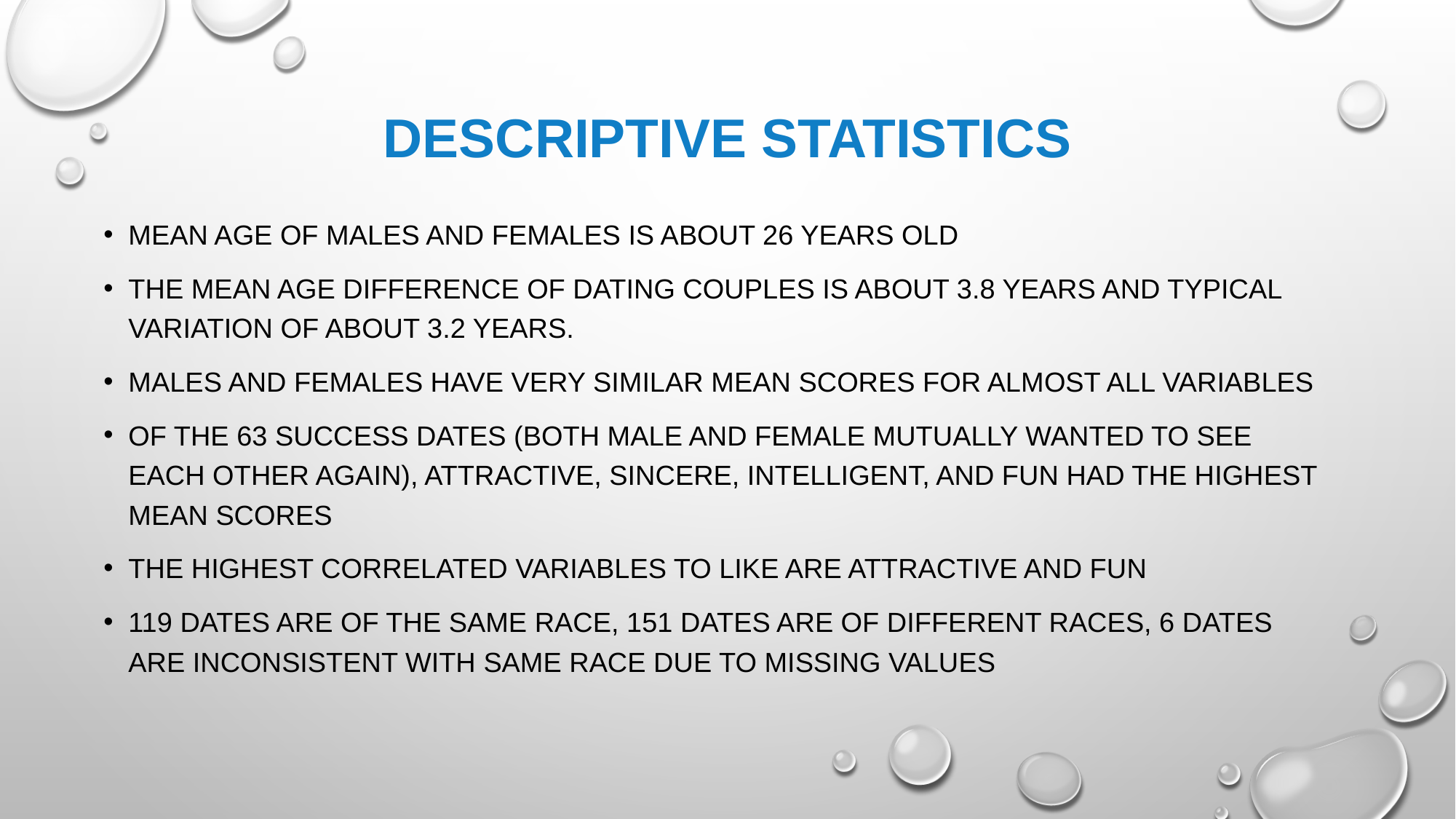

# DESCRIPTIVE STATISTICS
MEAN AGE OF MALES AND FEMALES IS ABOUT 26 YEARS OLD
THE MEAN AGE DIFFERENCE OF DATING COUPLES IS ABOUT 3.8 YEARS AND TYPICAL VARIATION OF ABOUT 3.2 YEARS.
MALES AND FEMALES HAVE VERY SIMILAR MEAN scores FOR almost ALL VARIABLES
OF THE 63 SUCCESS DATES (BOTH MALE AND FEMALE MUTUALLY WANTED TO SEE EACH OTHER AGAIN), ATTRACTIVE, SINCERE, INTELLIGENT, AND FUN HAD THE HIGHEST MEAN SCORES
THE HIGHEST CORRELATED VARIABLES to Like are attractive and fun
119 dates are of the same race, 151 dates are of different races, 6 dates are inconsistent with same race due to missing values